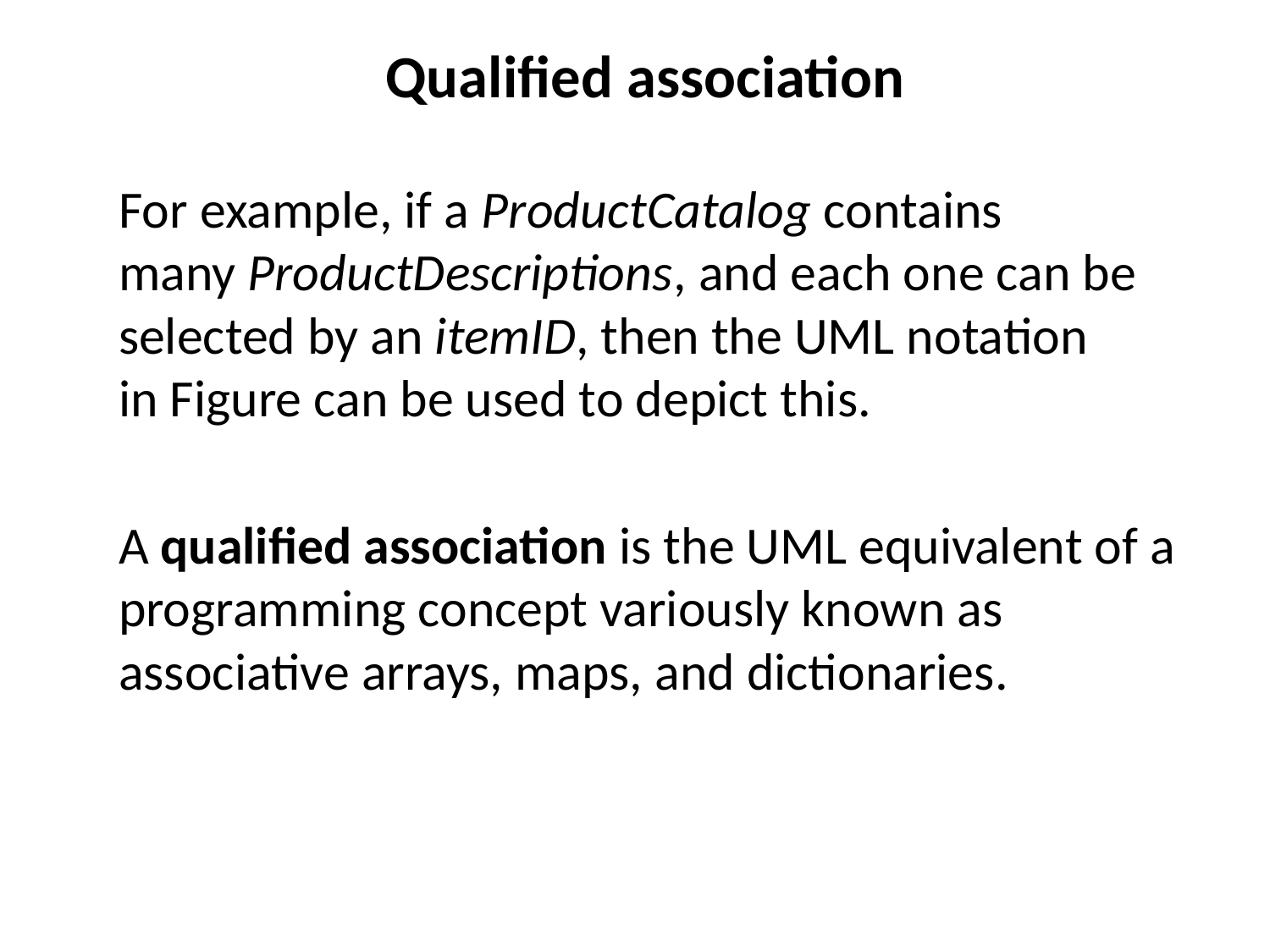

# Qualified association
For example, if a ProductCatalog contains many ProductDescriptions, and each one can be selected by an itemID, then the UML notation in Figure can be used to depict this.

A qualified association is the UML equivalent of a programming concept variously known as associative arrays, maps, and dictionaries.